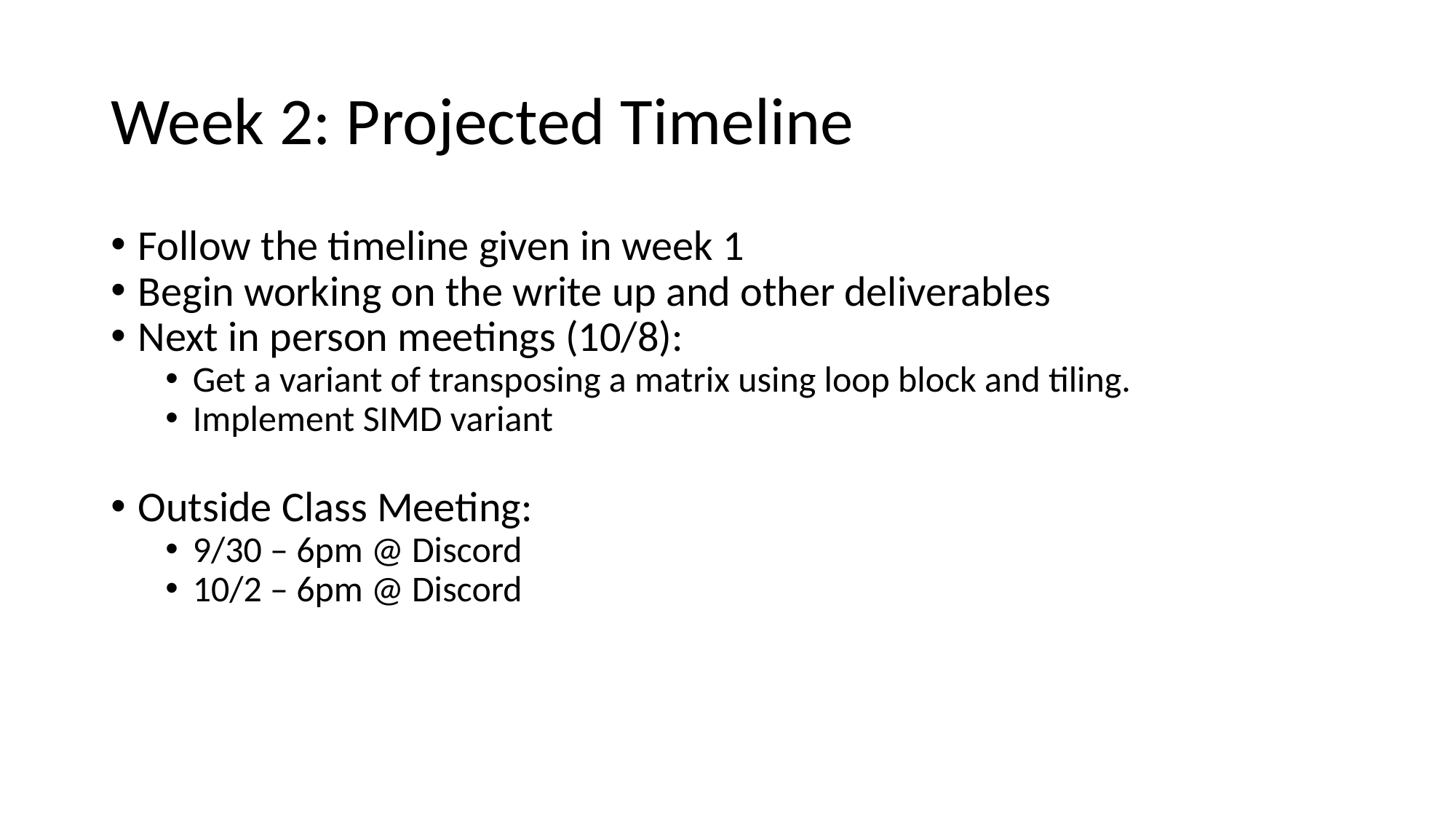

# Week 2: Projected Timeline
Follow the timeline given in week 1
Begin working on the write up and other deliverables
Next in person meetings (10/8):
Get a variant of transposing a matrix using loop block and tiling.
Implement SIMD variant

Outside Class Meeting:
9/30 – 6pm @ Discord
10/2 – 6pm @ Discord